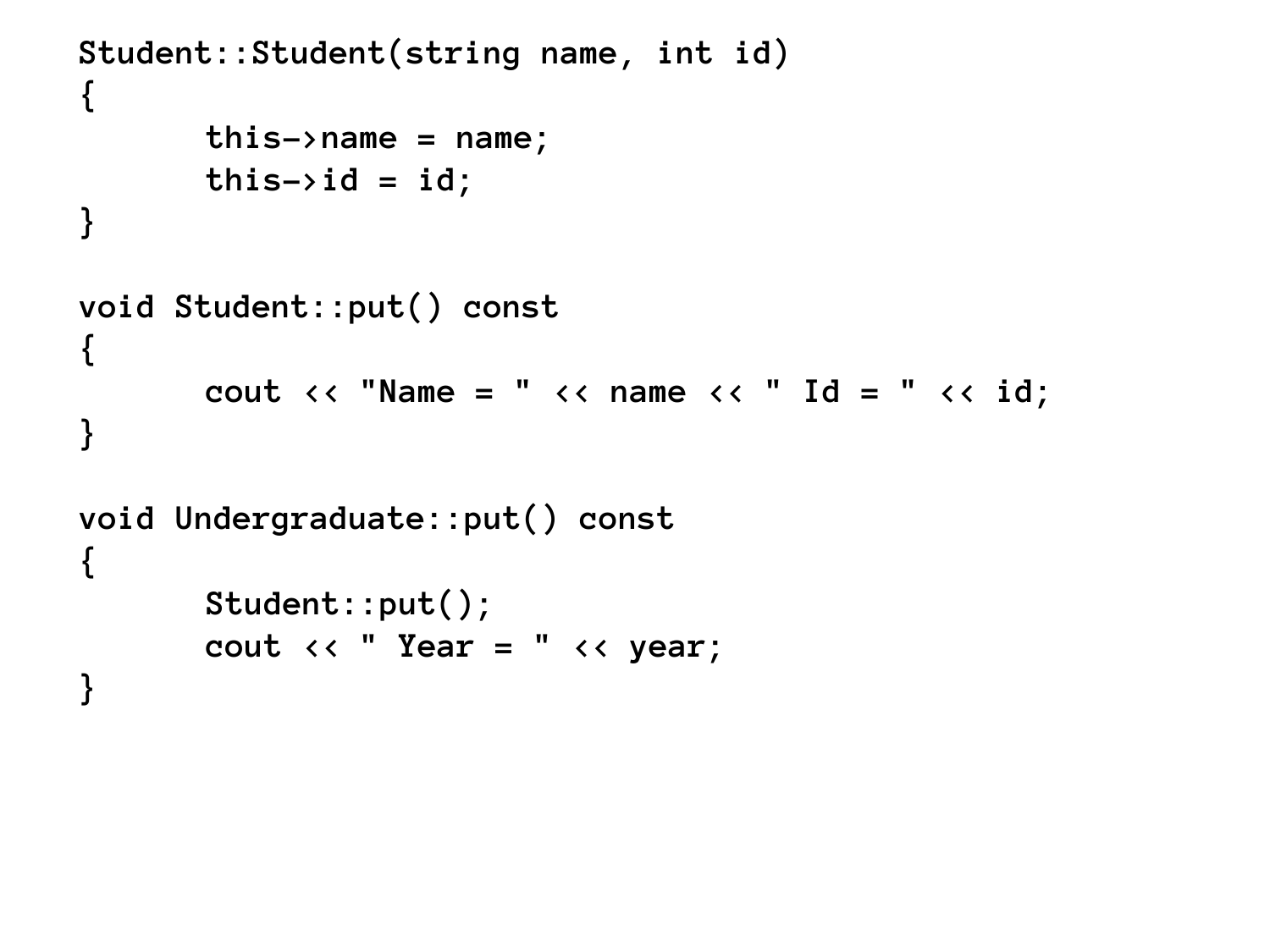

Student::Student(string name, int id)
{
	this->name = name;
	this->id = id;
}

void Student::put() const
{
	cout << "Name = " << name << " Id = " << id;
}

void Undergraduate::put() const
{
	Student::put();
	cout << " Year = " << year;
}